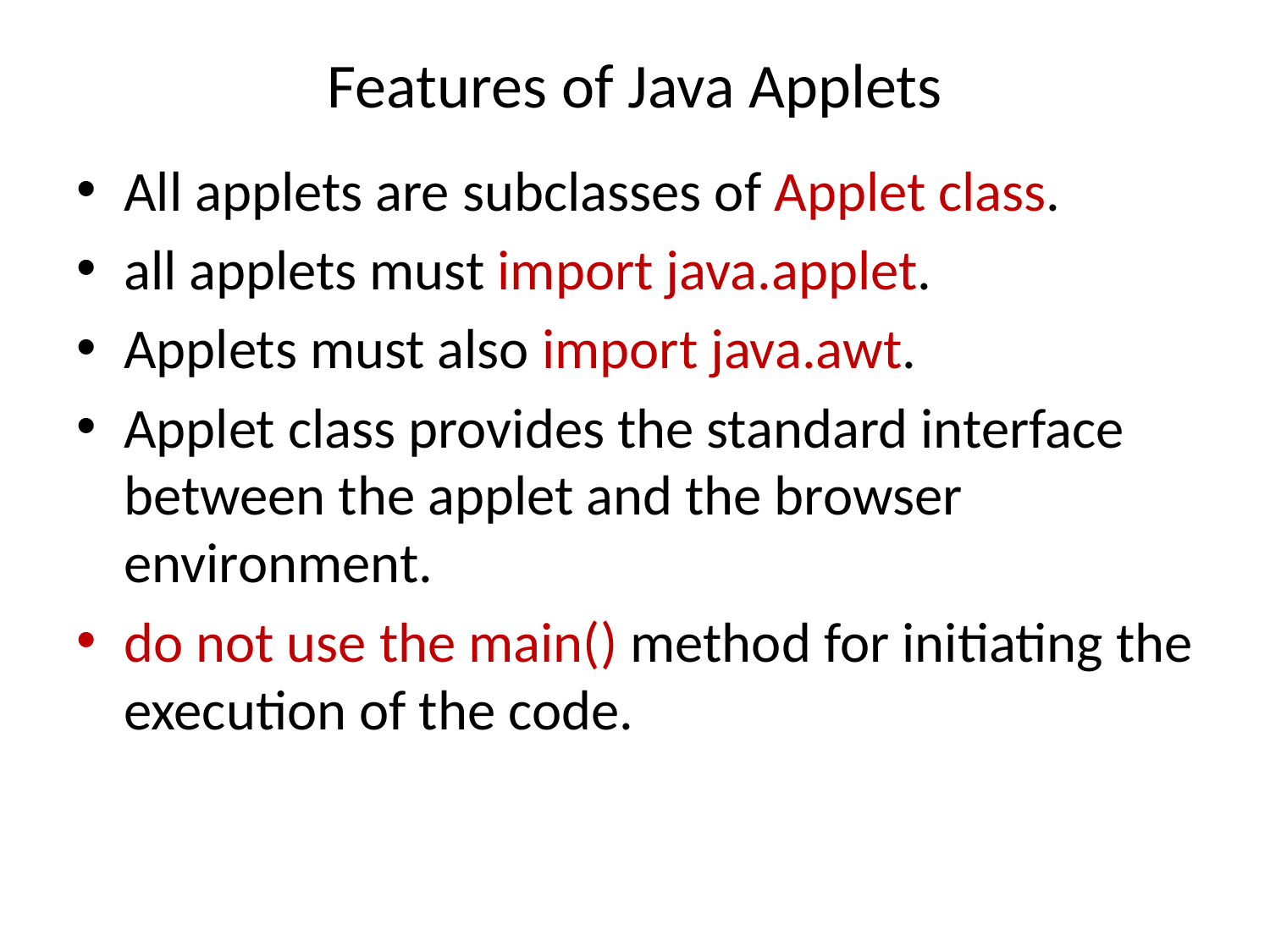

# Features of Java Applets
All applets are subclasses of Applet class.
all applets must import java.applet.
Applets must also import java.awt.
Applet class provides the standard interface between the applet and the browser environment.
do not use the main() method for initiating the execution of the code.